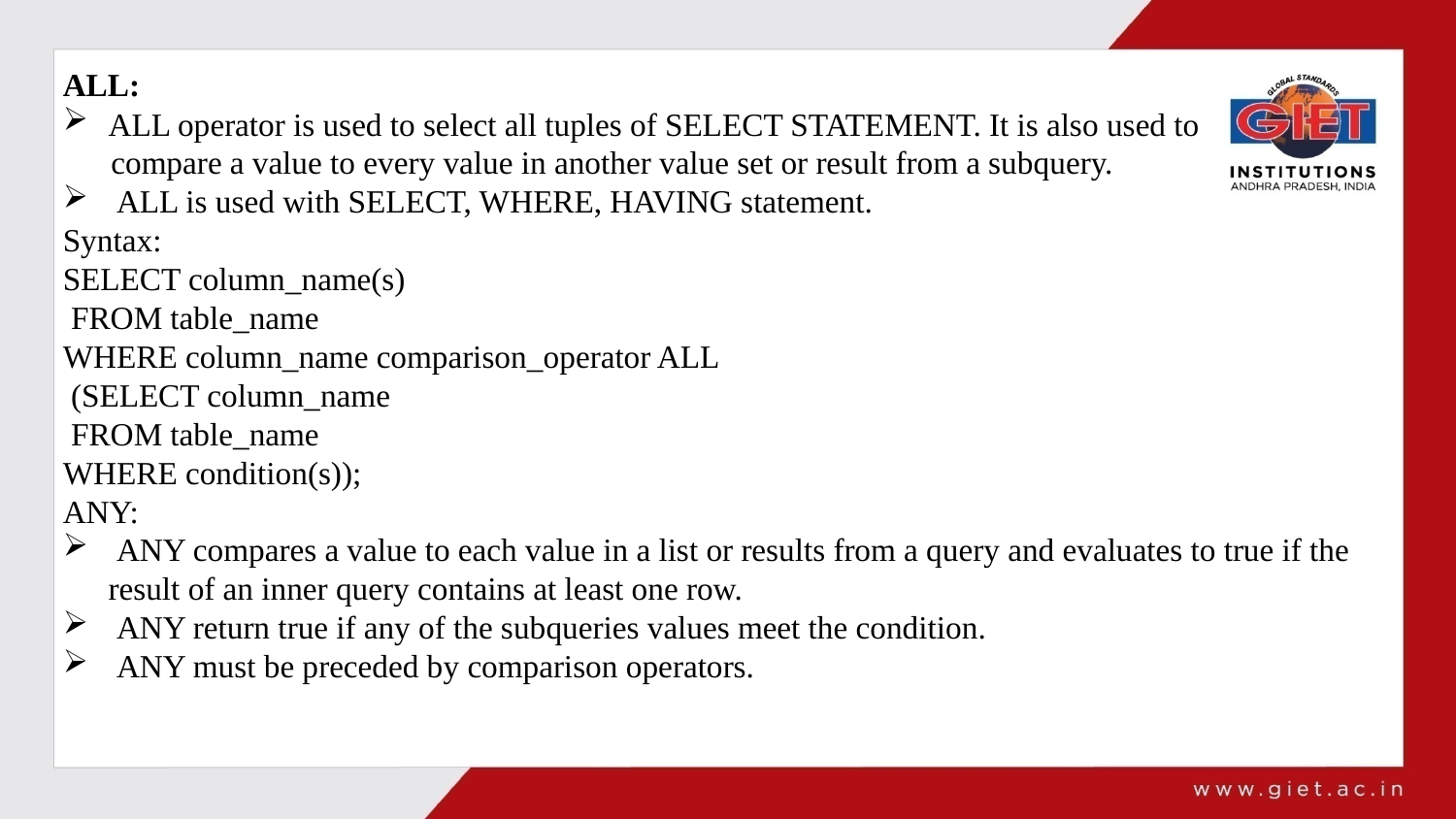

ALL:
ALL operator is used to select all tuples of SELECT STATEMENT. It is also used to
      compare a value to every value in another value set or result from a subquery.
 ALL is used with SELECT, WHERE, HAVING statement.
Syntax:
SELECT column_name(s)
 FROM table_name
WHERE column_name comparison_operator ALL
 (SELECT column_name
 FROM table_name
WHERE condition(s));
ANY:
 ANY compares a value to each value in a list or results from a query and evaluates to true if the result of an inner query contains at least one row.
 ANY return true if any of the subqueries values meet the condition.
 ANY must be preceded by comparison operators.